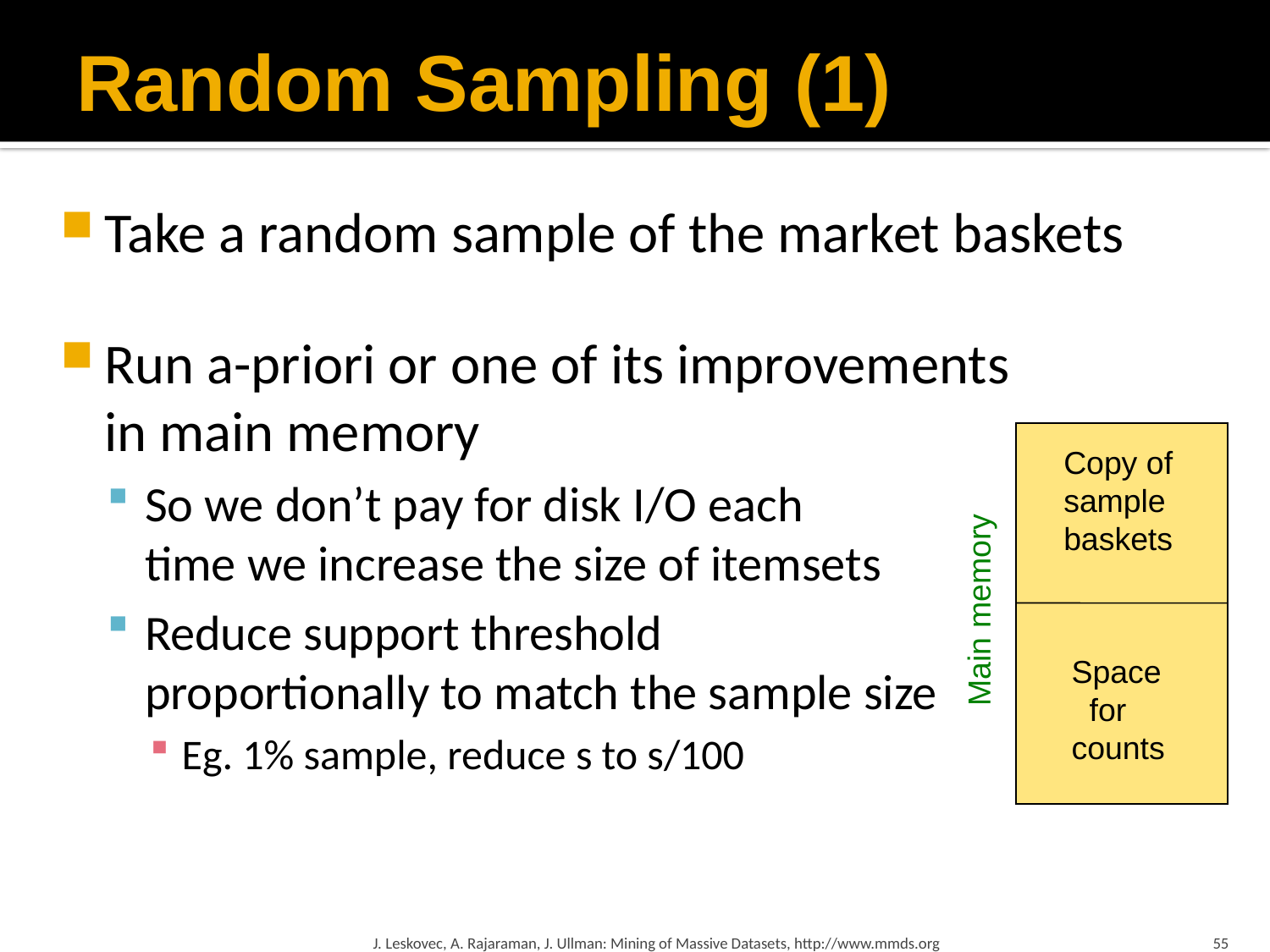

# Random Sampling (1)
Take a random sample of the market baskets

Run a-priori or one of its improvements
in main memory
So we don’t pay for disk I/O each
time we increase the size of itemsets
Reduce support threshold
proportionally to match the sample size
Eg. 1% sample, reduce s to s/100

Copy of
sample
baskets
Main memory

Space
  for
counts
J. Leskovec, A. Rajaraman, J. Ullman: Mining of Massive Datasets, http://www.mmds.org
55